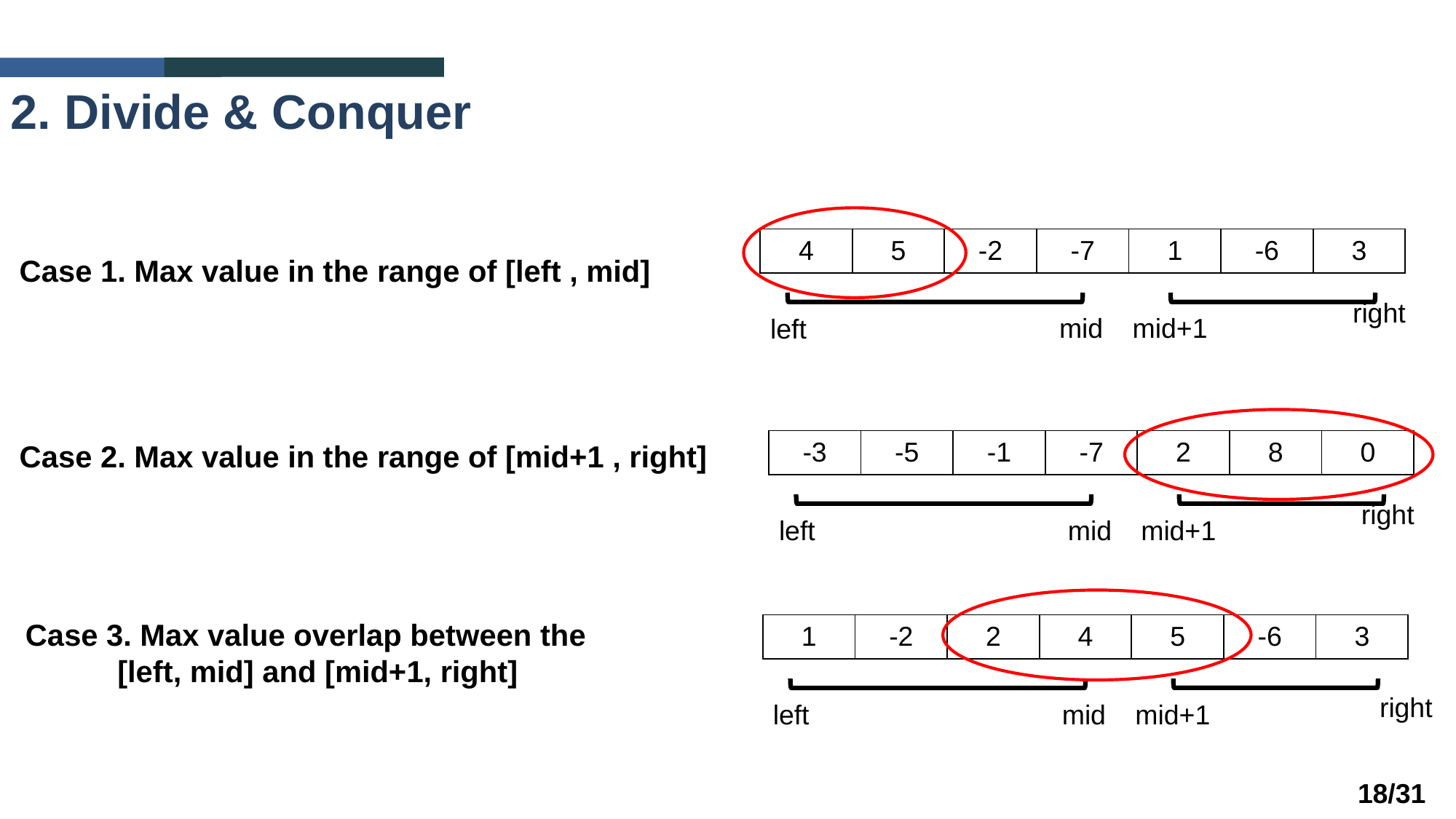

2. Divide & Conquer

| 4 | 5 | -2 | -7 | 1 | -6 | 3 |
| --- | --- | --- | --- | --- | --- | --- |
Case 1. Max value in the range of [left , mid]
right

mid+1
mid
left

| -3 | -5 | -1 | -7 | 2 | 8 | 0 |
| --- | --- | --- | --- | --- | --- | --- |
Case 2. Max value in the range of [mid+1 , right]
right

mid+1
mid
left

Case 3. Max value overlap between the
           [left, mid] and [mid+1, right]
| 1 | -2 | 2 | 4 | 5 | -6 | 3 |
| --- | --- | --- | --- | --- | --- | --- |
right

mid+1
mid
left
18/31